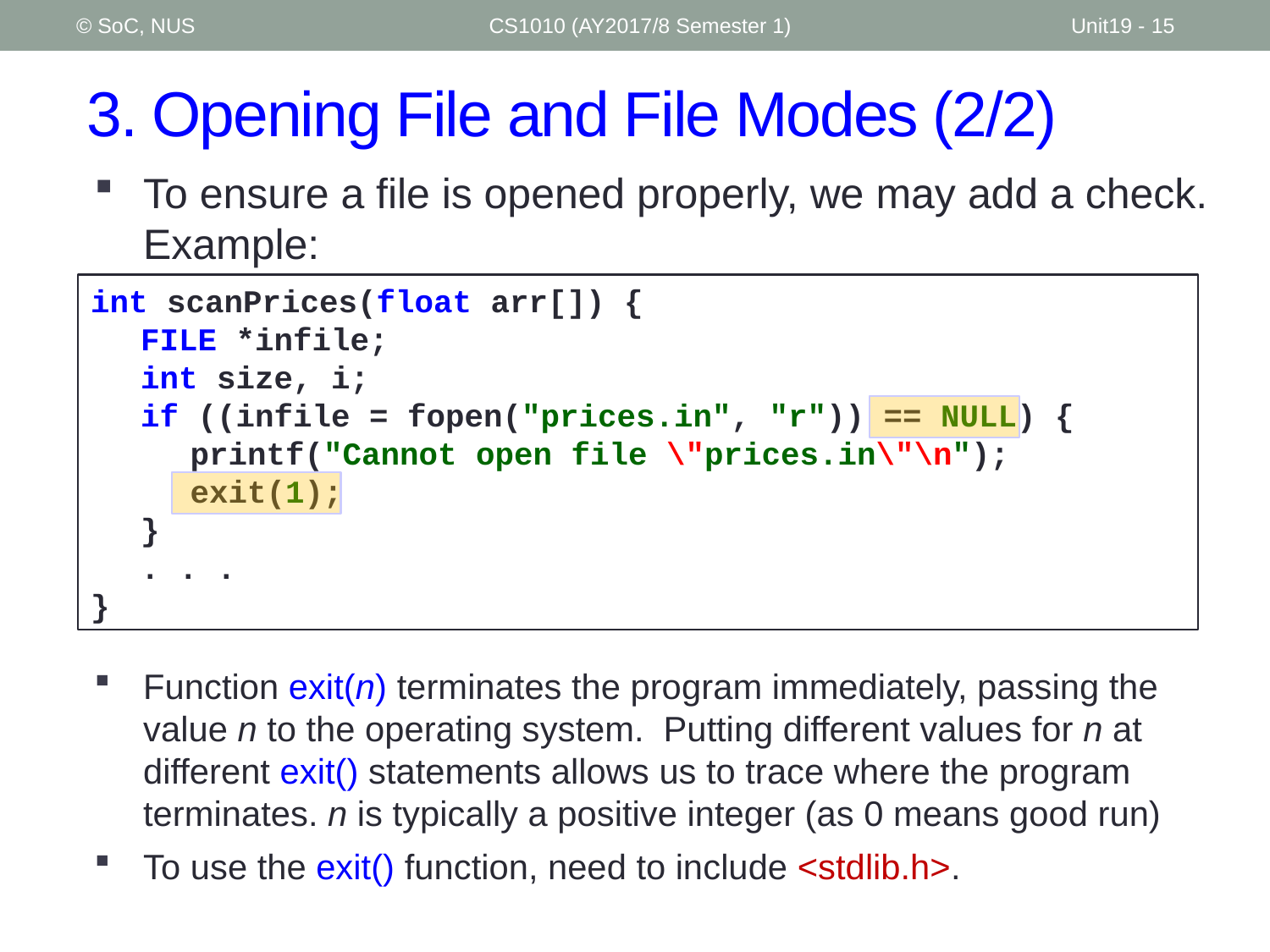

© SoC, NUS
CS1010 (AY2017/8 Semester 1)
Unit19 - 15
# 3. Opening File and File Modes (2/2)
To ensure a file is opened properly, we may add a check. Example:
int scanPrices(float arr[]) {
	FILE *infile;
	int size, i;
	if ((infile = fopen("prices.in", "r")) == NULL) {
		printf("Cannot open file \"prices.in\"\n");
		exit(1);
	}
	. . .
}

Function exit(n) terminates the program immediately, passing the value n to the operating system.  Putting different values for n at different exit() statements allows us to trace where the program terminates. n is typically a positive integer (as 0 means good run)
To use the exit() function, need to include <stdlib.h>.